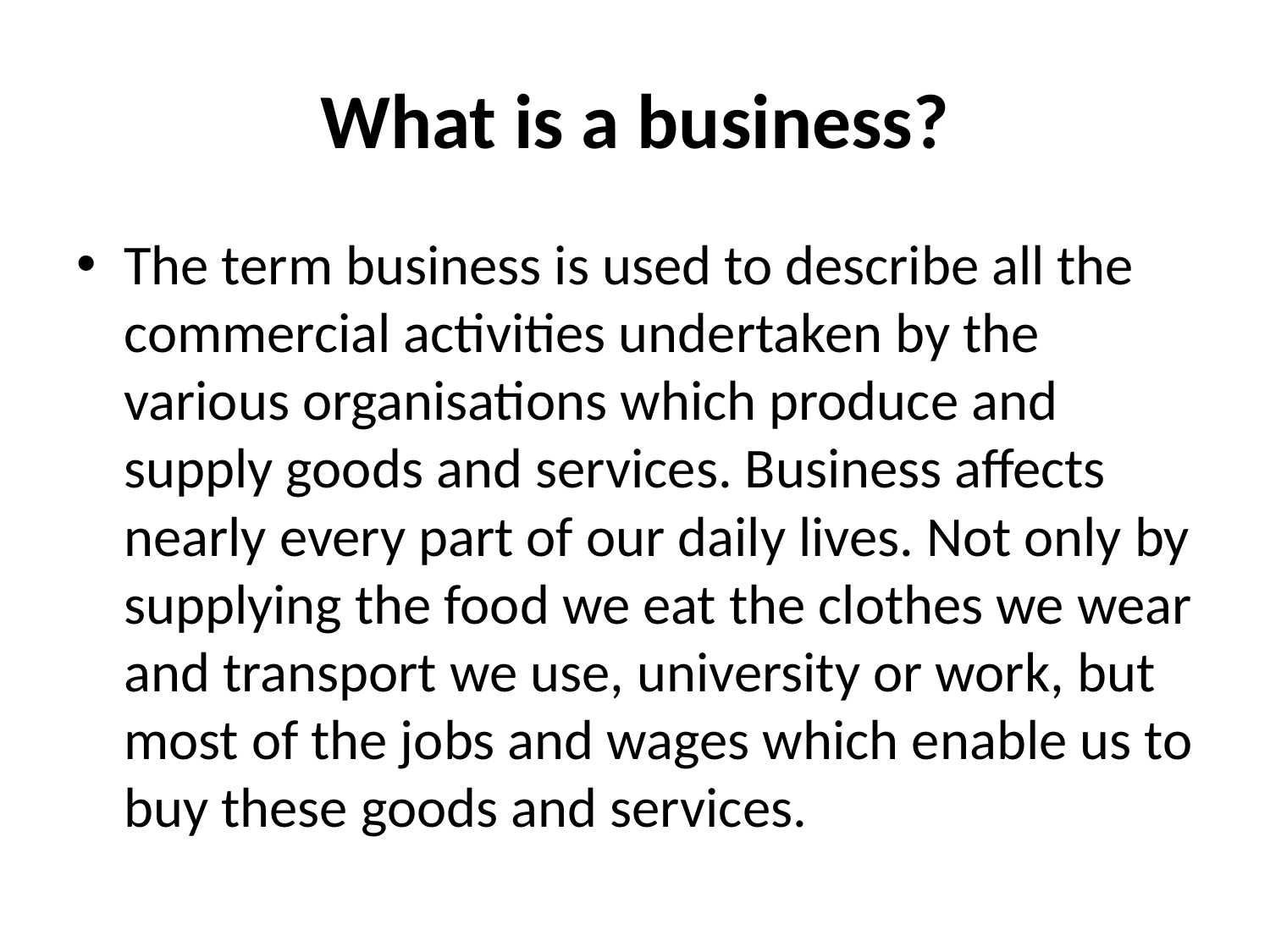

# What is a business?
The term business is used to describe all the commercial activities undertaken by the various organisations which produce and supply goods and services. Business affects nearly every part of our daily lives. Not only by supplying the food we eat the clothes we wear and transport we use, university or work, but most of the jobs and wages which enable us to buy these goods and services.